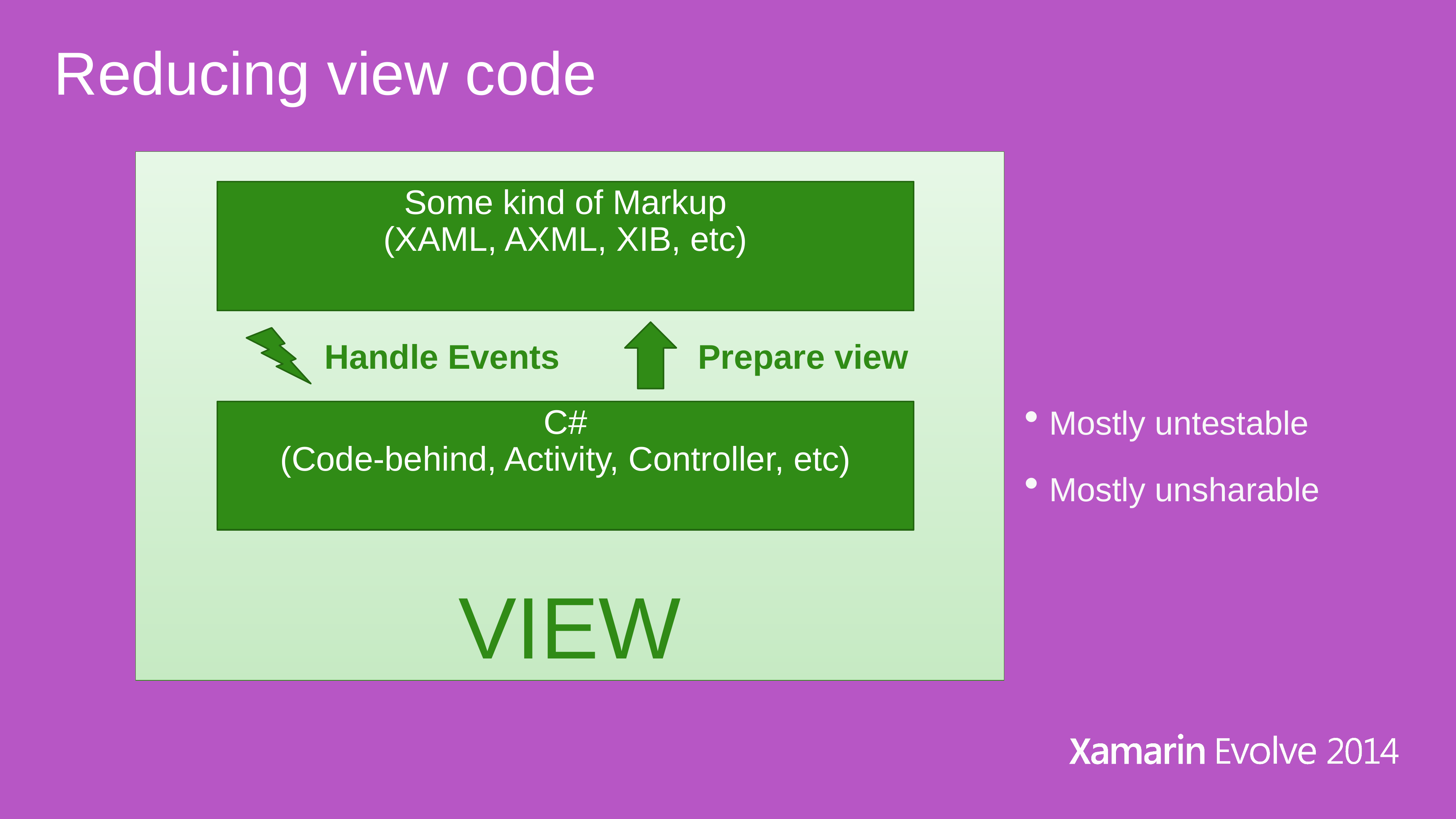

# Reducing view code
VIEW
Some kind of Markup
(XAML, AXML, XIB, etc)

Handle Events
Prepare view
C#
(Code-behind, Activity, Controller, etc)
Mostly untestable
Mostly unsharable